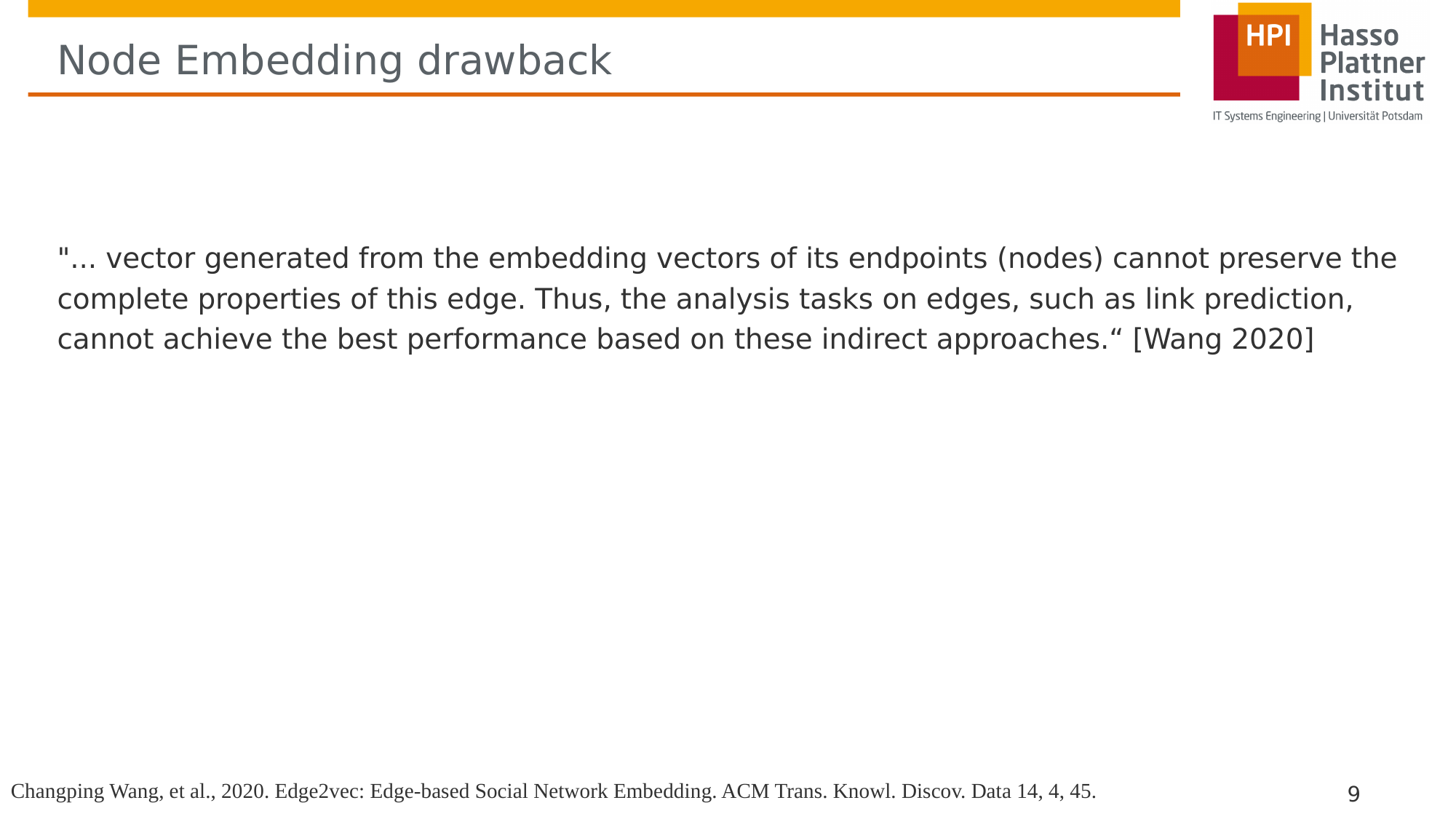

# Node Embedding drawback
"... vector generated from the embedding vectors of its endpoints (nodes) cannot preserve the complete properties of this edge. Thus, the analysis tasks on edges, such as link prediction, cannot achieve the best performance based on these indirect approaches.“ [Wang 2020]

Changping Wang, et al., 2020. Edge2vec: Edge-based Social Network Embedding. ACM Trans. Knowl. Discov. Data 14, 4, 45.
9